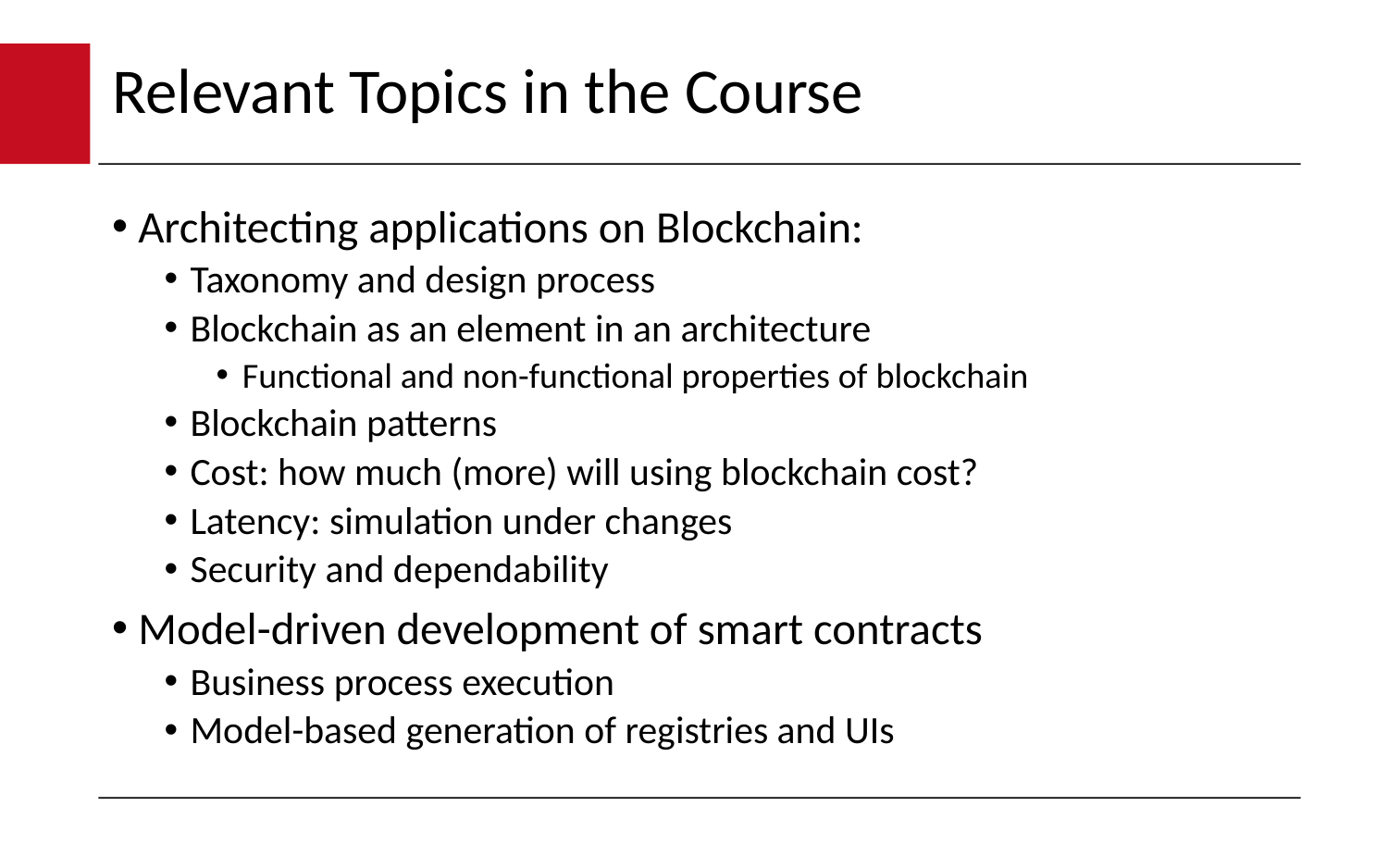

# Relevant Topics in the Course
Architecting applications on Blockchain:
Taxonomy and design process
Blockchain as an element in an architecture
Functional and non-functional properties of blockchain
Blockchain patterns
Cost: how much (more) will using blockchain cost?
Latency: simulation under changes
Security and dependability
Model-driven development of smart contracts
Business process execution
Model-based generation of registries and UIs

Ingo Weber
13  |